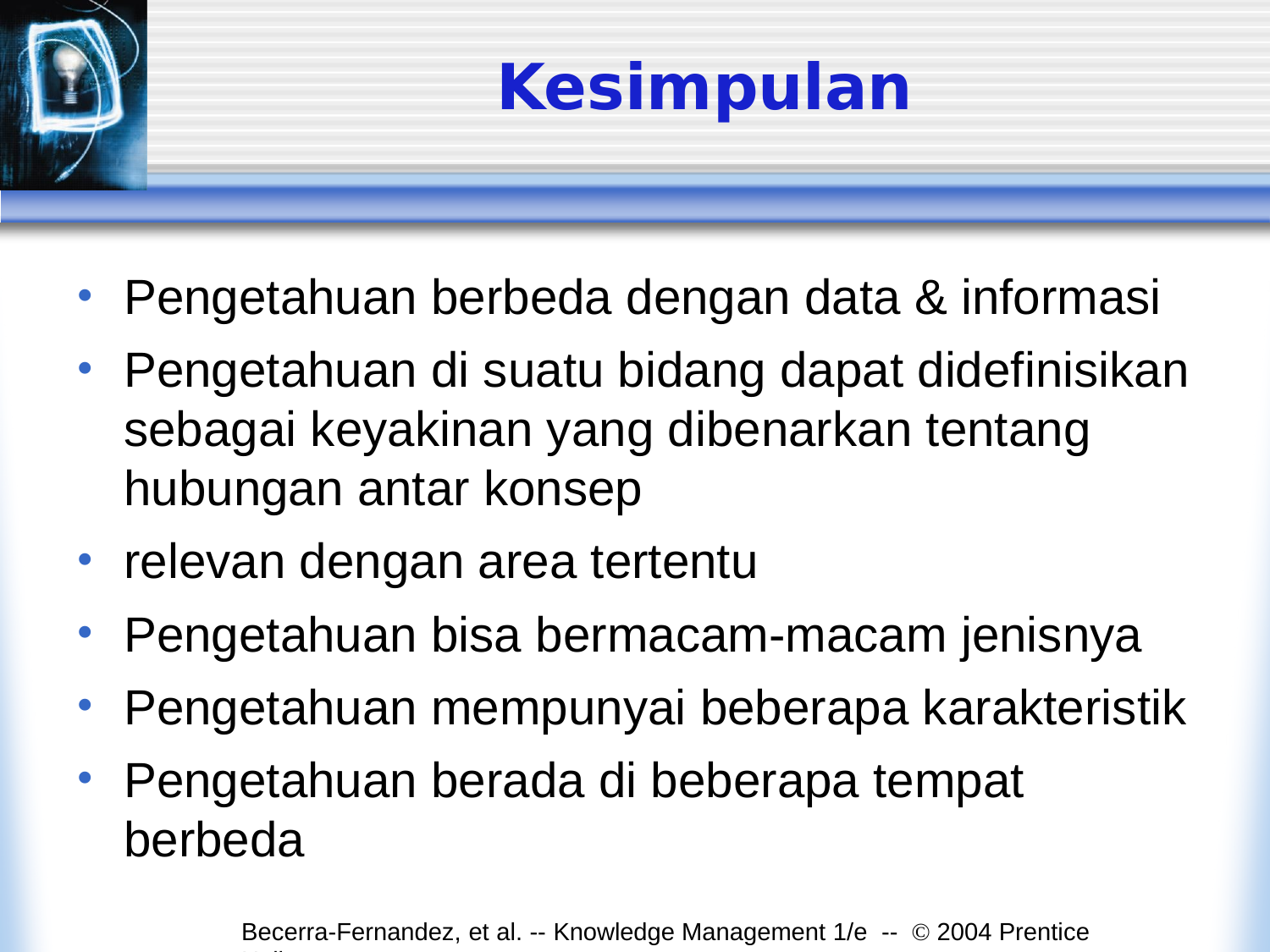

# Kesimpulan
Pengetahuan berbeda dengan data & informasi
Pengetahuan di suatu bidang dapat didefinisikan sebagai keyakinan yang dibenarkan tentang hubungan antar konsep
relevan dengan area tertentu
Pengetahuan bisa bermacam-macam jenisnya
Pengetahuan mempunyai beberapa karakteristik
Pengetahuan berada di beberapa tempat berbeda
Becerra-Fernandez, et al. -- Knowledge Management 1/e -- © 2004 Prentice Hall